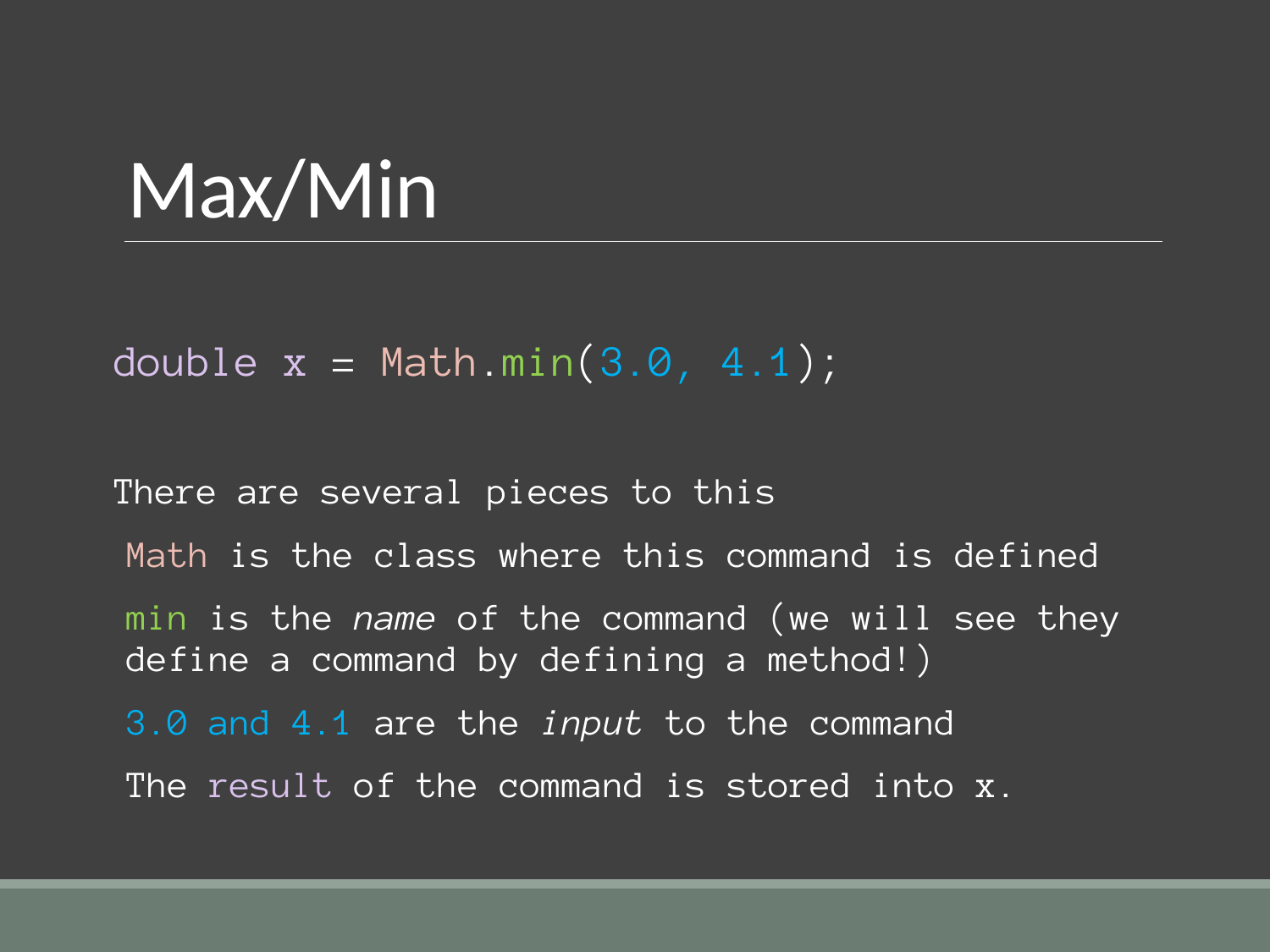

# Max/Min

double x = Math.min(3.0, 4.1);

There are several pieces to this
Math is the class where this command is defined
min is the name of the command (we will see they define a command by defining a method!)
3.0 and 4.1 are the input to the command
The result of the command is stored into x.